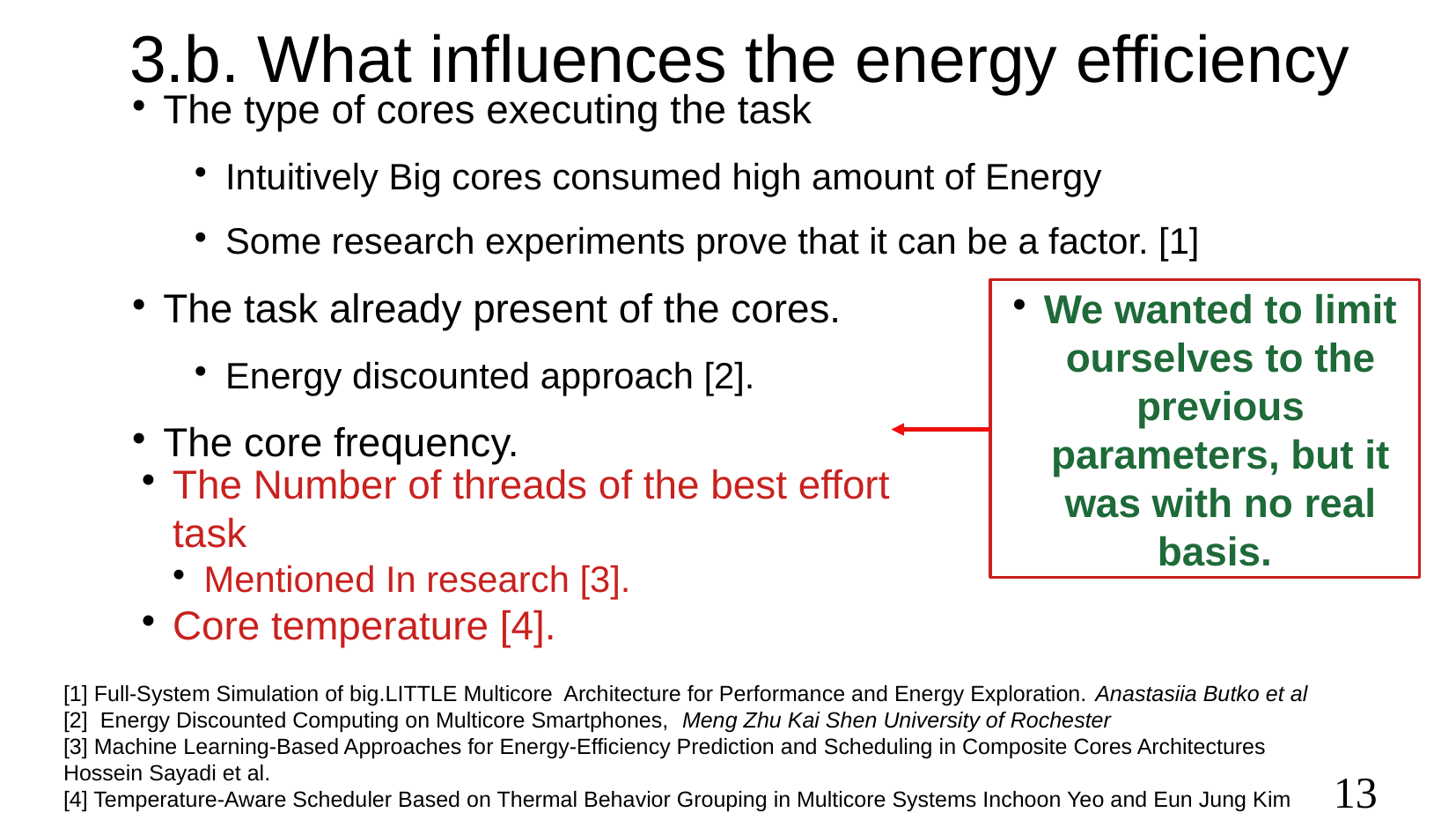

# 3.b. What influences the energy efficiency
The type of cores executing the task
Intuitively Big cores consumed high amount of Energy
Some research experiments prove that it can be a factor. [1]
The task already present of the cores.
Energy discounted approach [2].
The core frequency.
We wanted to limit ourselves to the previous parameters, but it was with no real basis.

The Number of threads of the best effort task
Mentioned In research [3].
Core temperature [4].
[1] Full-System Simulation of big.LITTLE Multicore  Architecture for Performance and Energy Exploration. Anastasiia Butko et al
[2]  Energy Discounted Computing on Multicore Smartphones,  Meng Zhu Kai Shen University of Rochester
[3] Machine Learning-Based Approaches for Energy-Efficiency Prediction and Scheduling in Composite Cores Architectures
Hossein Sayadi et al.
[4] Temperature-Aware Scheduler Based on Thermal Behavior Grouping in Multicore Systems Inchoon Yeo and Eun Jung Kim
13